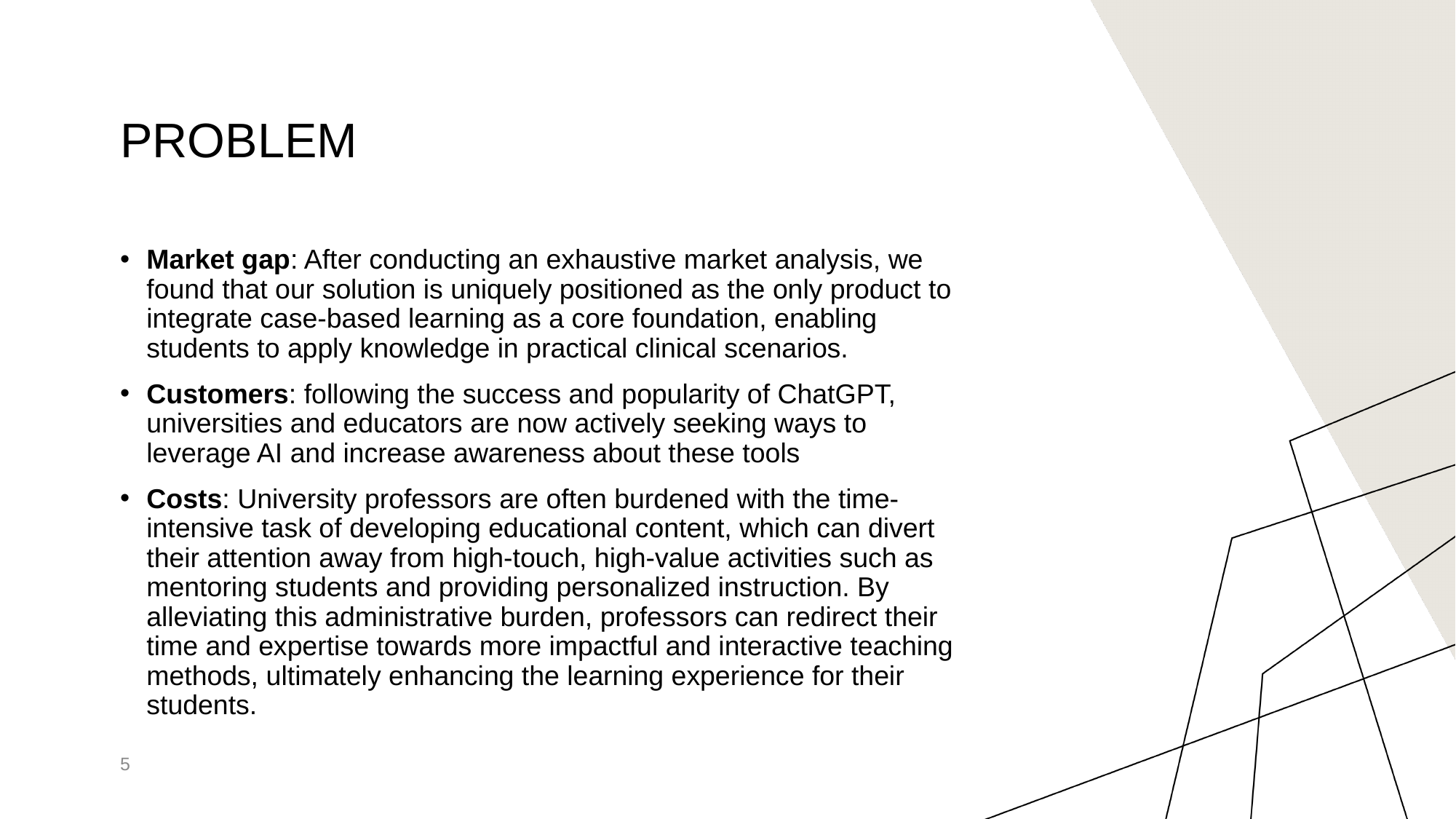

# Problem
Market gap: After conducting an exhaustive market analysis, we found that our solution is uniquely positioned as the only product to integrate case-based learning as a core foundation, enabling students to apply knowledge in practical clinical scenarios.
Customers: following the success and popularity of ChatGPT, universities and educators are now actively seeking ways to leverage AI and increase awareness about these tools
Costs: University professors are often burdened with the time-intensive task of developing educational content, which can divert their attention away from high-touch, high-value activities such as mentoring students and providing personalized instruction. By alleviating this administrative burden, professors can redirect their time and expertise towards more impactful and interactive teaching methods, ultimately enhancing the learning experience for their students.
5